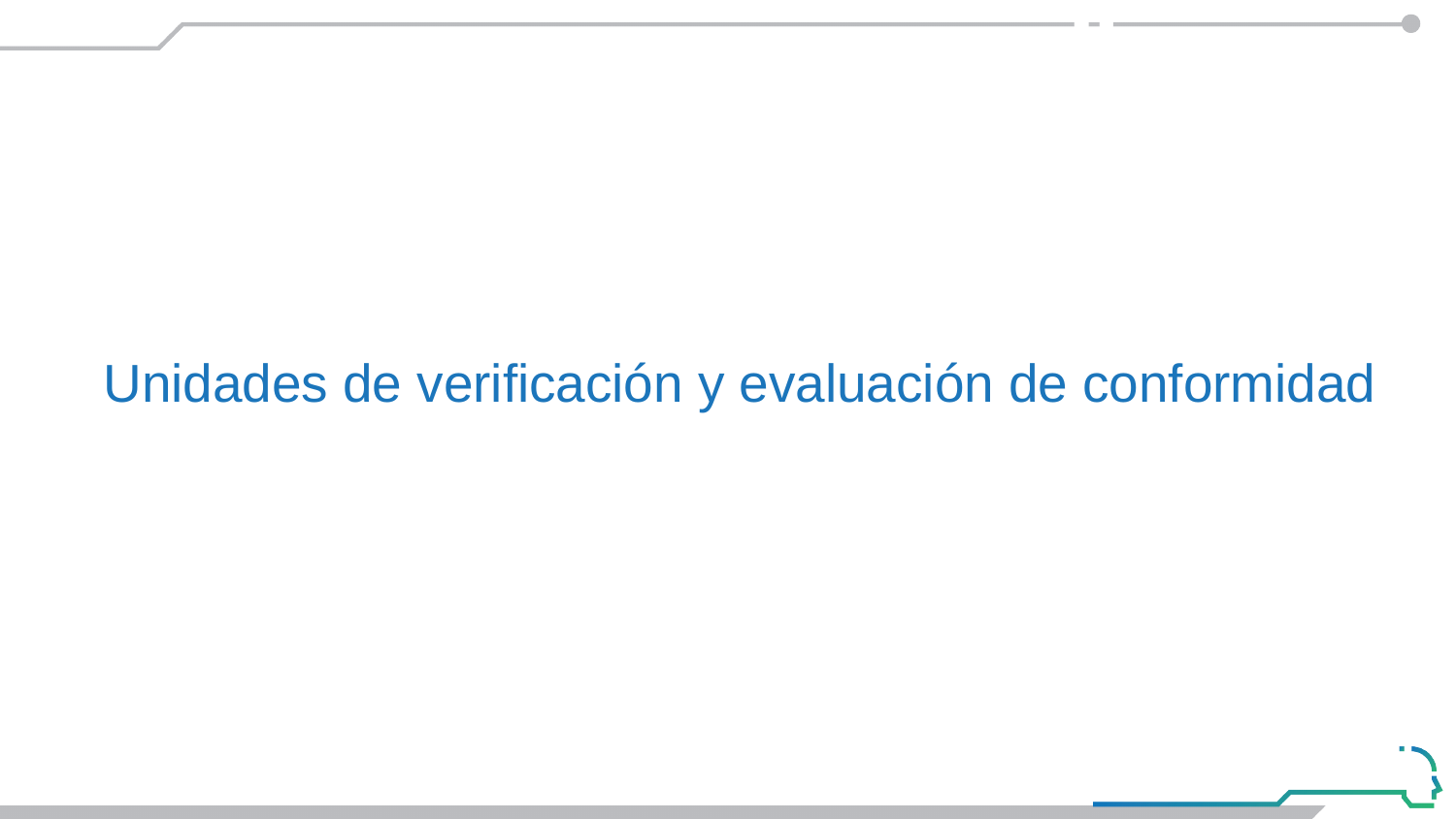

# Unidades de verificación y evaluación de conformidad

En la NOM-035-STPS-2018 se vierten algunas sugerencias sobre la identificación y el tratamiento de los FRP en vías de promover un entorno laboral favorable.